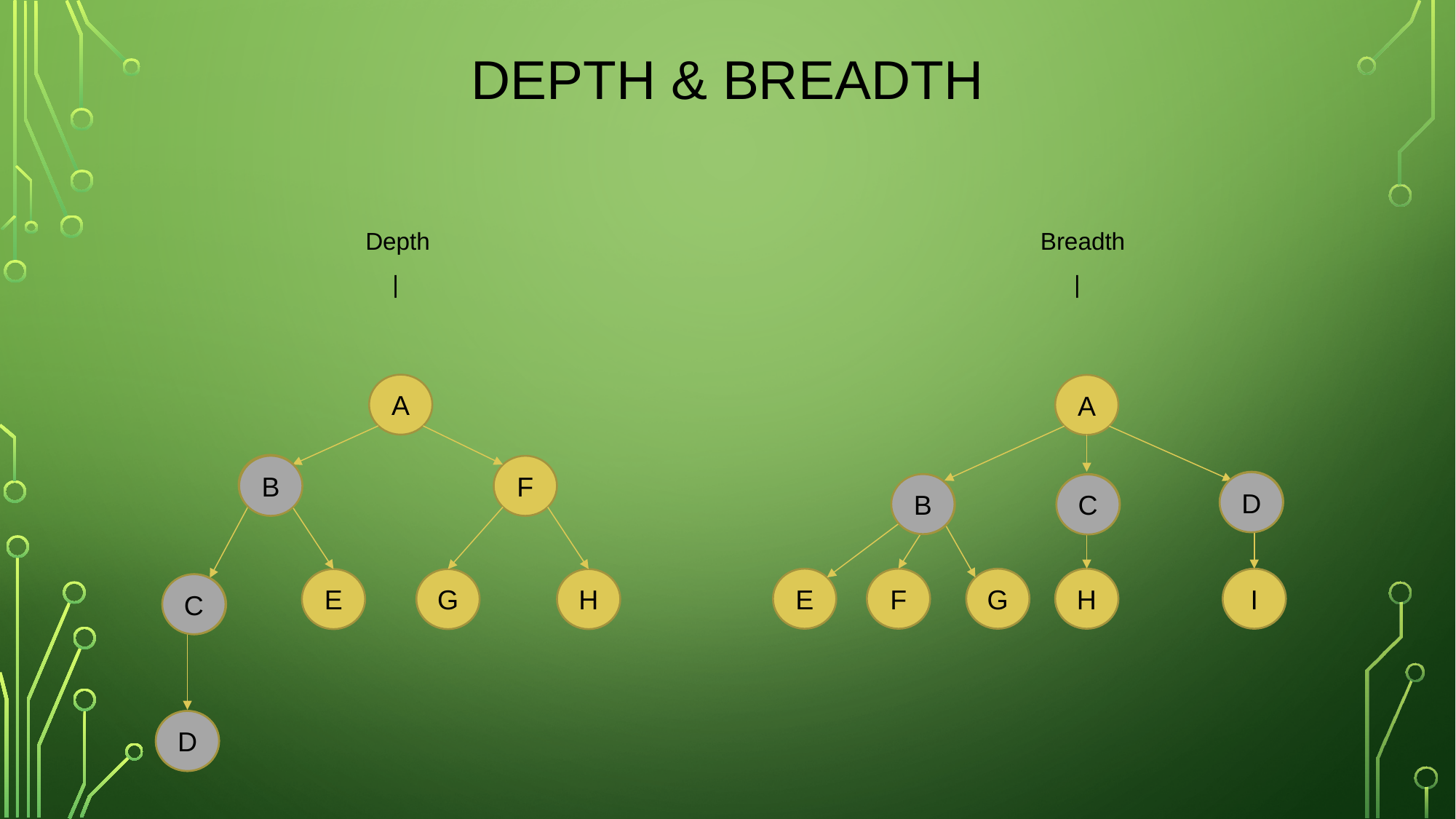

# Depth & breadth

Depth						   Breadth
    |						        |

A
A
B
B
F
D
D
B
C
B
C
E
F
G
H
I
E
G
H
C
C
D
D